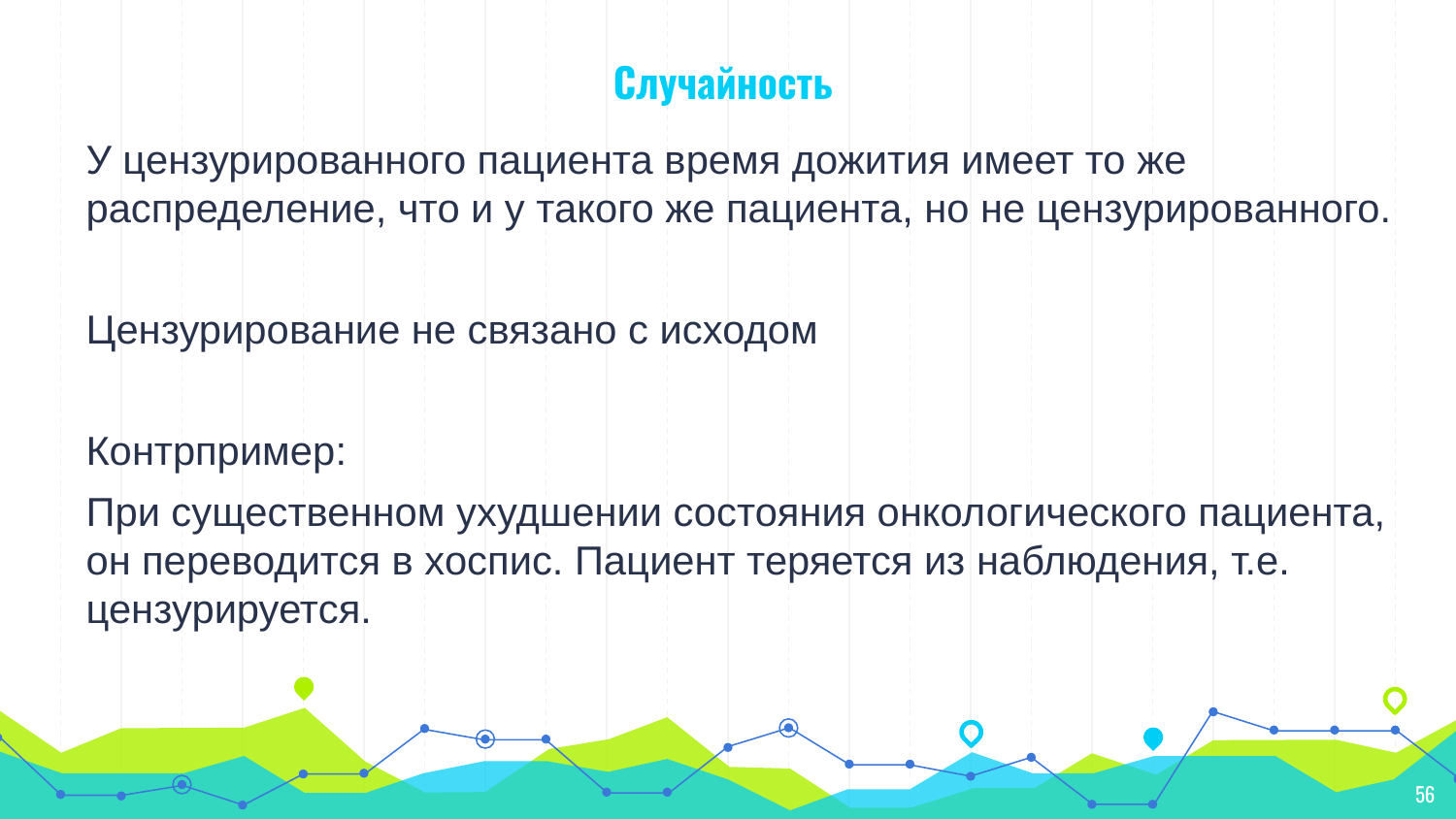

# Случайность
У цензурированного пациента время дожития имеет то же распределение, что и у такого же пациента, но не цензурированного.

Цензурирование не связано с исходом

Контрпример:
При существенном ухудшении состояния онкологического пациента, он переводится в хоспис. Пациент теряется из наблюдения, т.е. цензурируется.
56